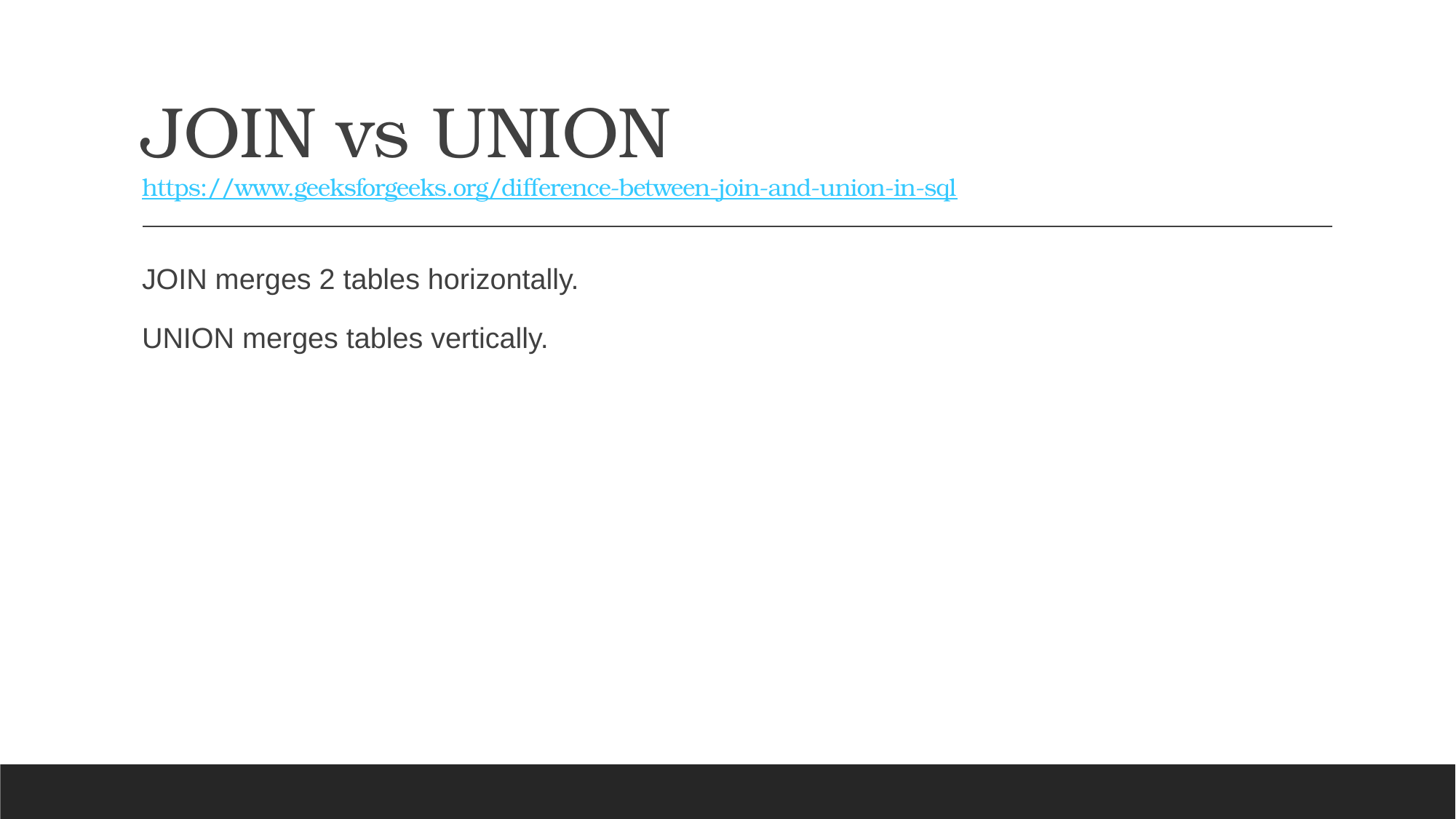

# JOIN vs UNION https://www.geeksforgeeks.org/difference-between-join-and-union-in-sql
JOIN merges 2 tables horizontally.
UNION merges tables vertically.